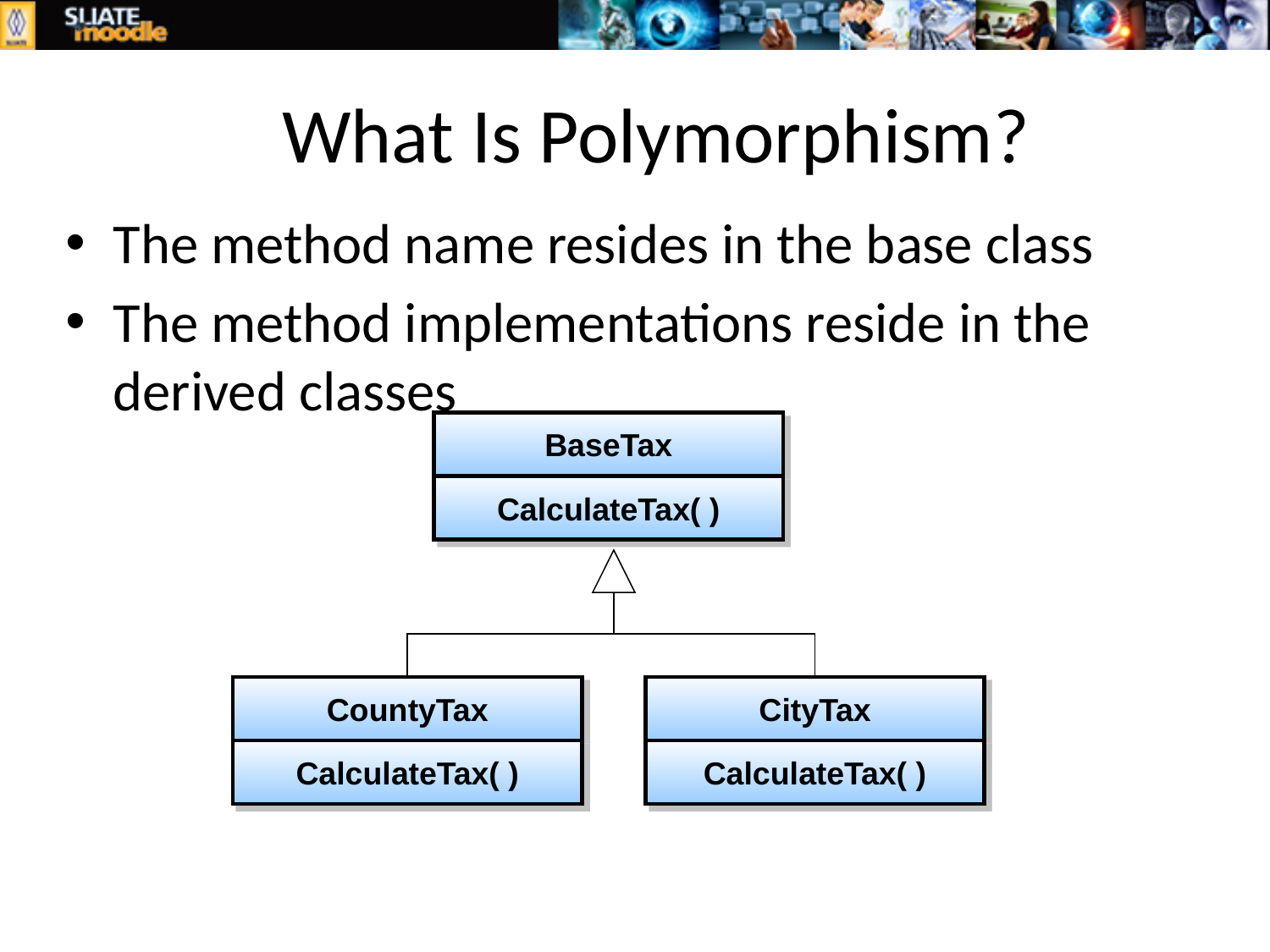

# What Is Polymorphism?
The method name resides in the base class
The method implementations reside in the derived classes
BaseTax
CalculateTax( )

CountyTax
CityTax
CalculateTax( )
CalculateTax( )